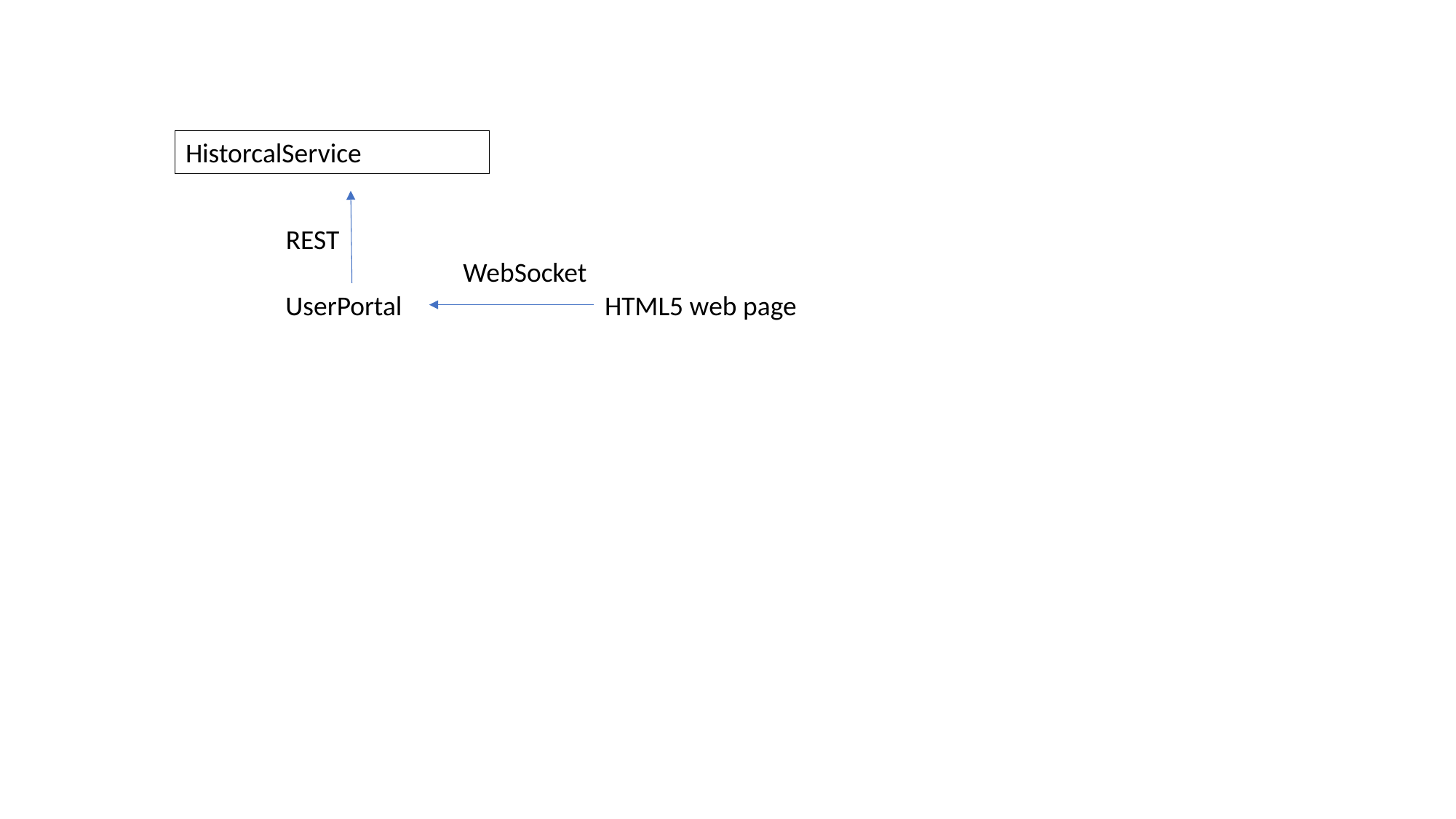

HistorcalService
REST
WebSocket
UserPortal
HTML5 web page